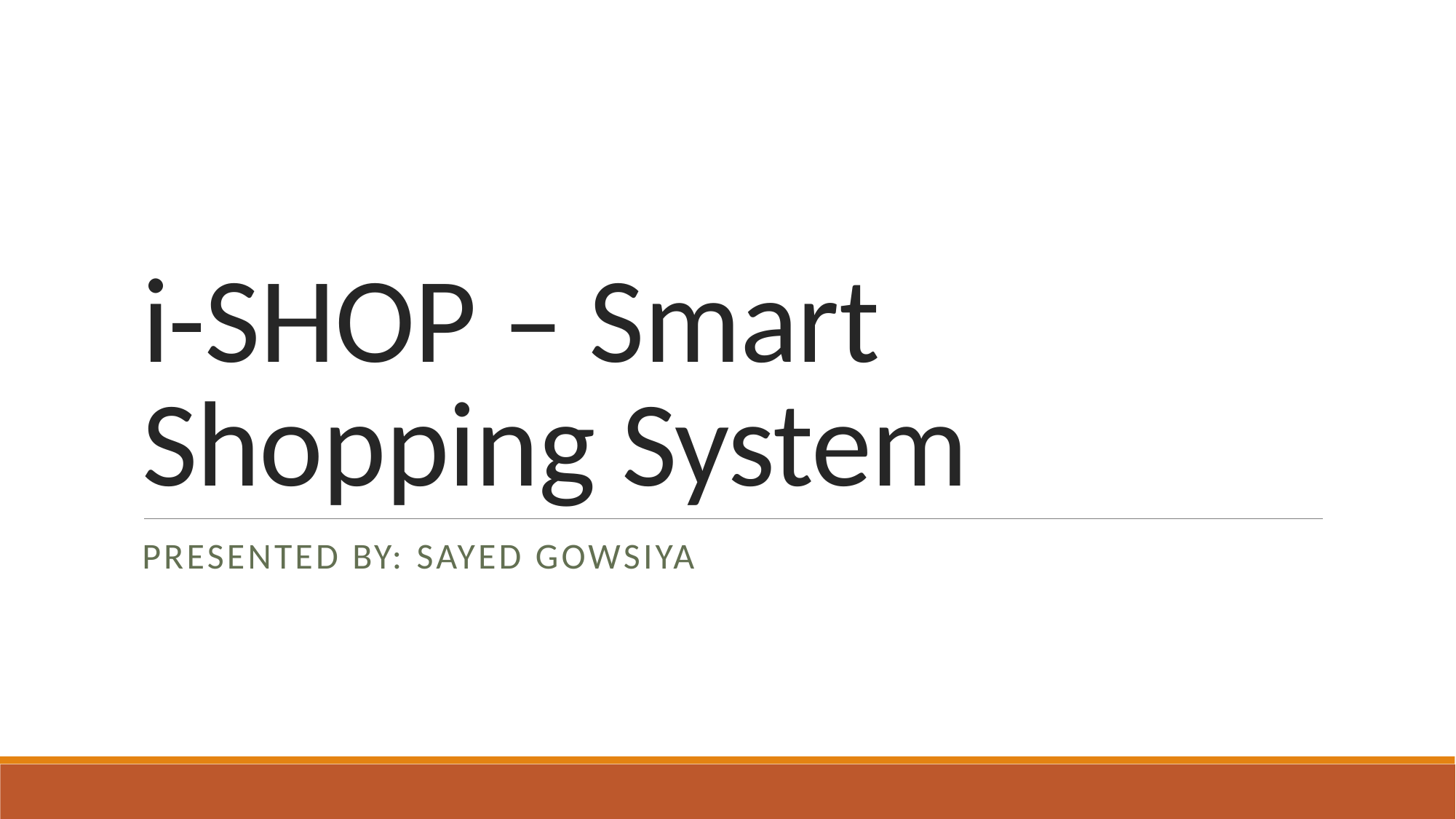

# i-SHOP – Smart Shopping System
Presented by: SAYED GOWSIYA